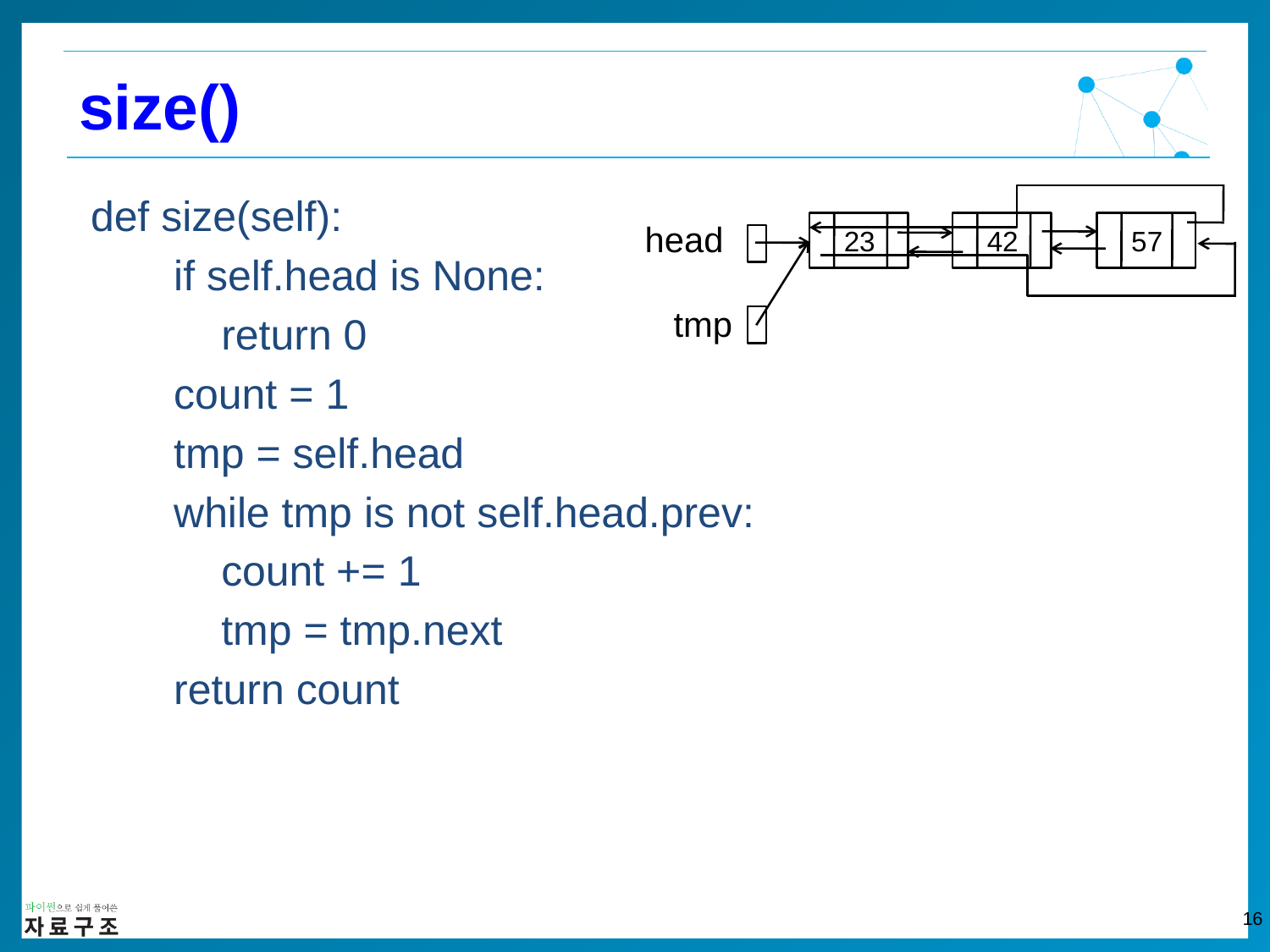

size()
 def size(self):
        if self.head is None:
            return 0
        count = 1
        tmp = self.head
        while tmp is not self.head.prev:
            count += 1
            tmp = tmp.next
        return count
head

23
42
57

tmp